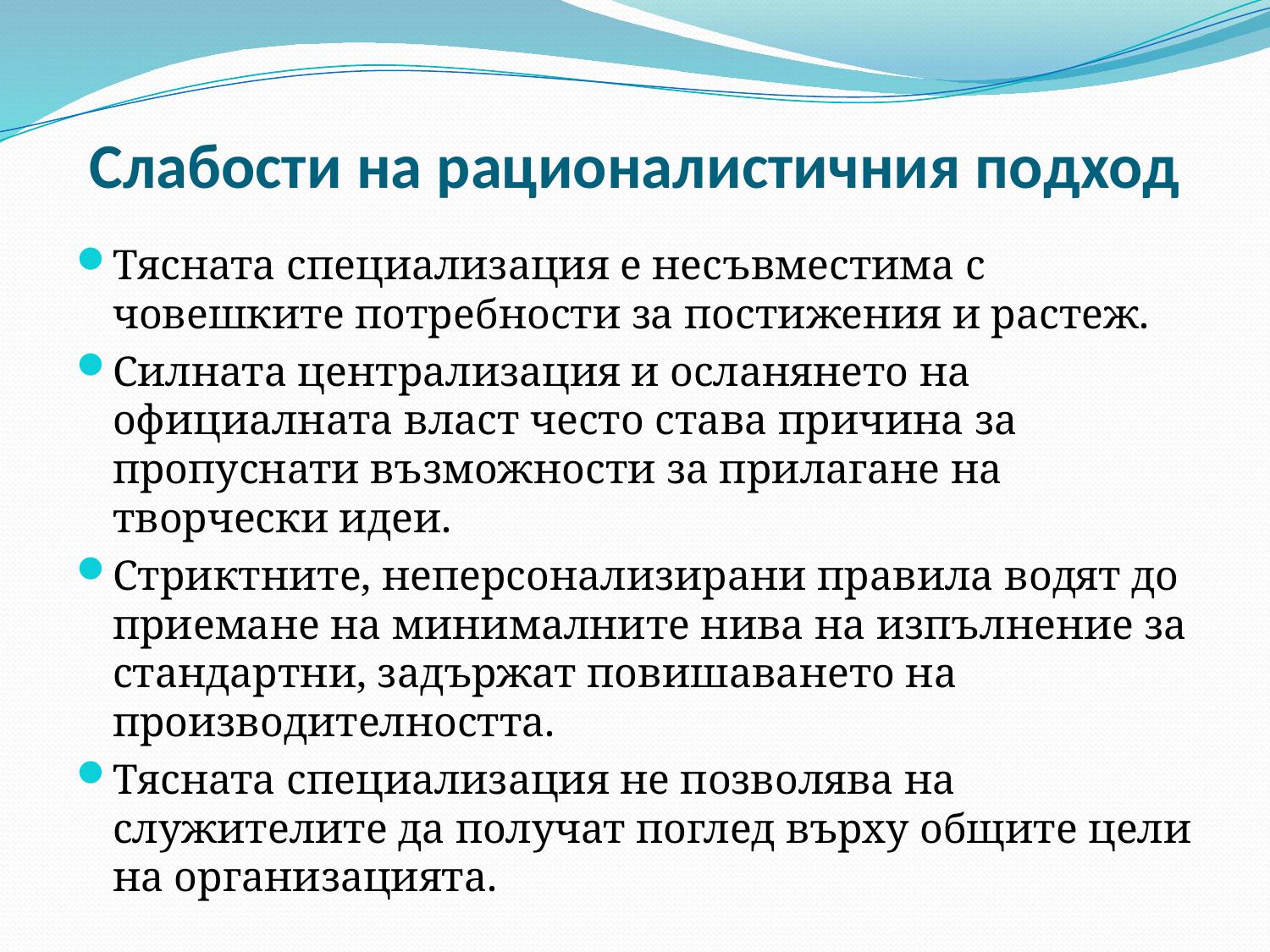

# Слабости на рационалистичния подход
Тясната специализация е несъвместима с човешките потребности за постижения и растеж.
Силната централизация и осланянето на официалната власт често става причина за пропуснати възможности за прилагане на творчески идеи.
Стриктните, неперсонализирани правила водят до приемане на минималните нива на изпълнение за стандартни, задържат повишаването на производителността.
Тясната специализация не позволява на служителите да получат поглед върху общите цели на организацията.